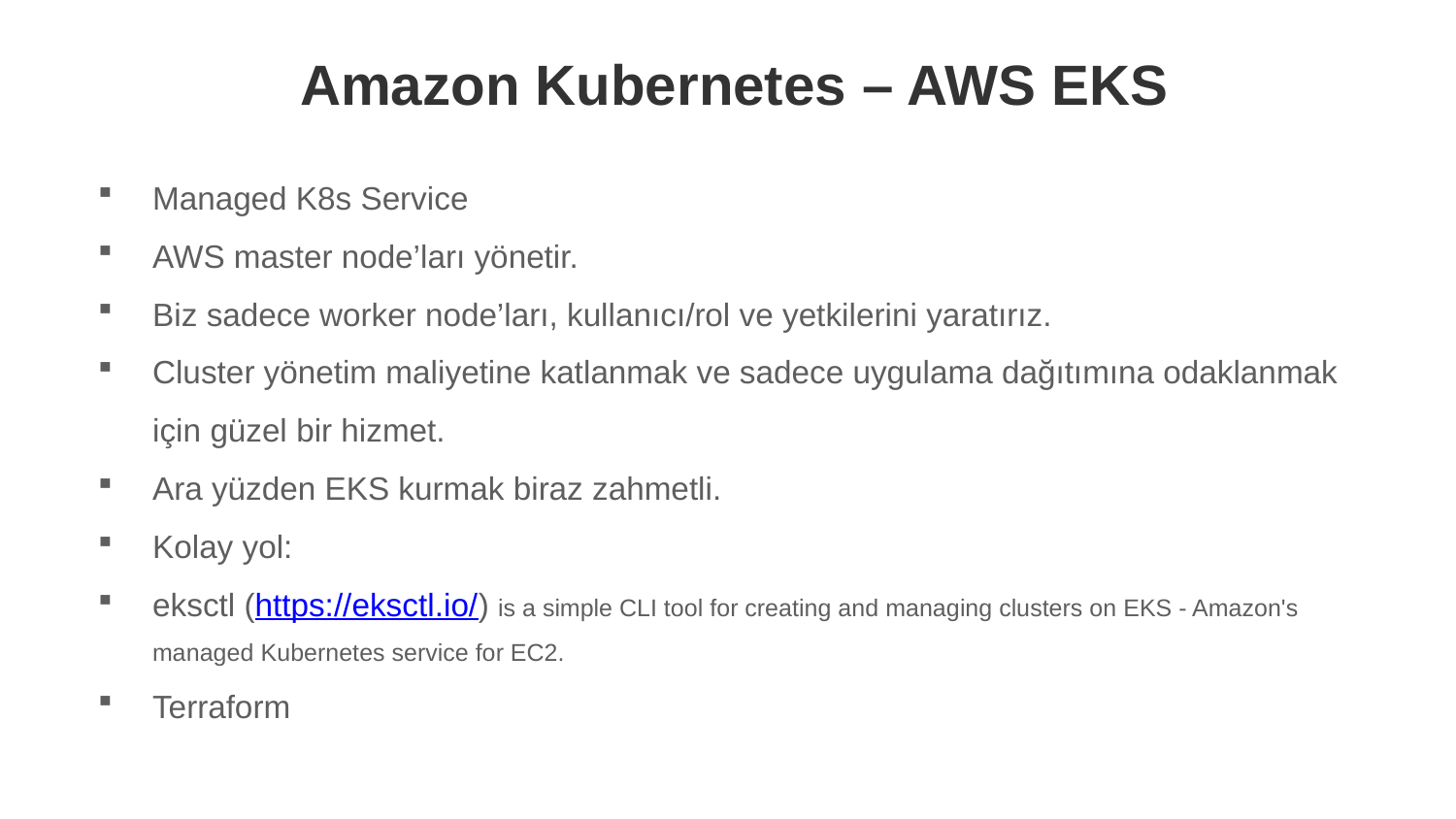

Amazon Kubernetes – AWS EKS
Managed K8s Service
AWS master node’ları yönetir.
Biz sadece worker node’ları, kullanıcı/rol ve yetkilerini yaratırız.
Cluster yönetim maliyetine katlanmak ve sadece uygulama dağıtımına odaklanmak için güzel bir hizmet.
Ara yüzden EKS kurmak biraz zahmetli.
Kolay yol:
eksctl (https://eksctl.io/) is a simple CLI tool for creating and managing clusters on EKS - Amazon's managed Kubernetes service for EC2.
Terraform